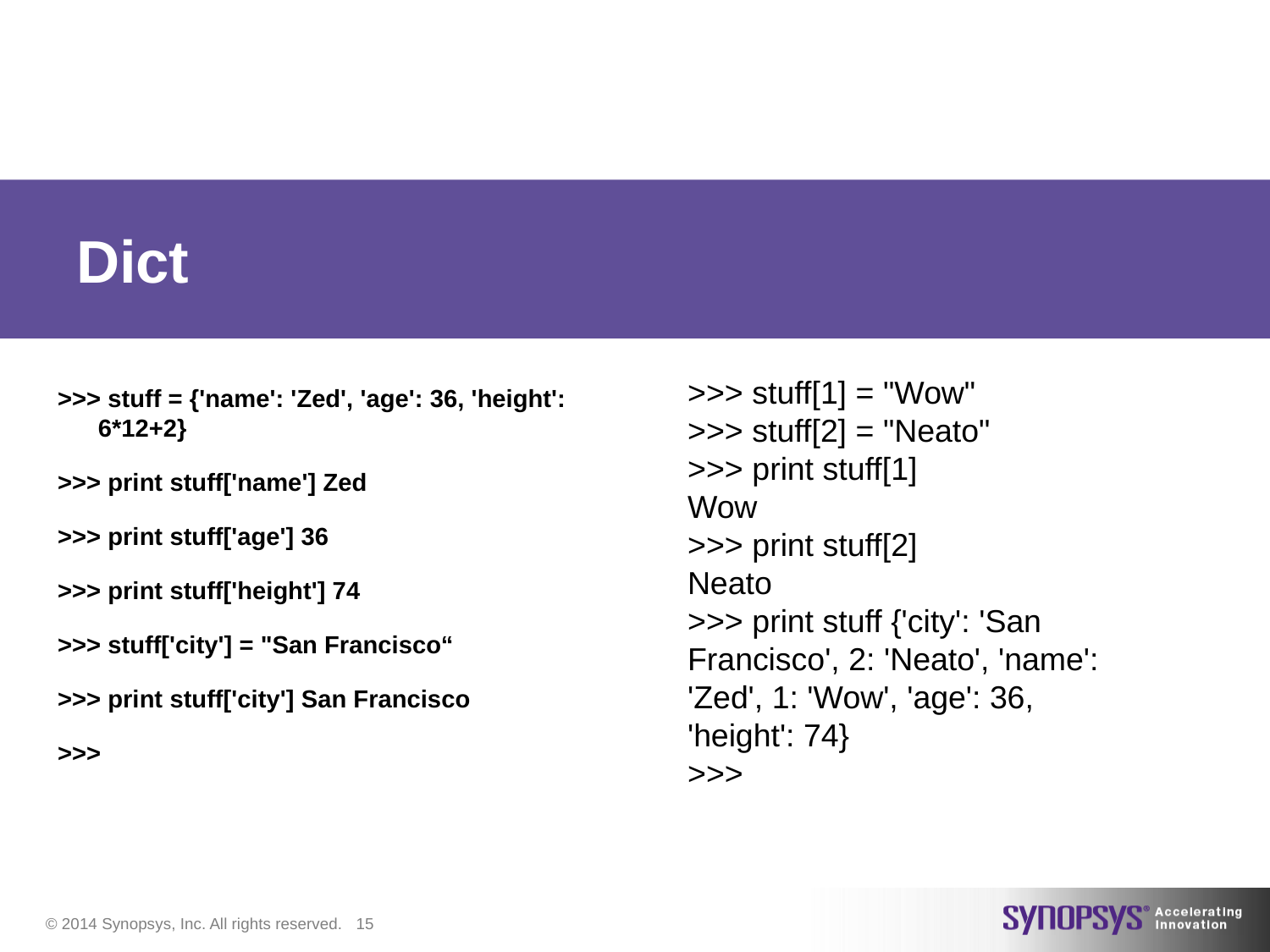

# Dict
>>> stuff[1] = "Wow"
>>> stuff[2] = "Neato"
>>> print stuff[1]
Wow
>>> print stuff[2]
Neato
>>> print stuff {'city': 'San Francisco', 2: 'Neato', 'name': 'Zed', 1: 'Wow', 'age': 36, 'height': 74}
>>>
>>> stuff = {'name': 'Zed', 'age': 36, 'height': 6*12+2}
>>> print stuff['name'] Zed
>>> print stuff['age'] 36
>>> print stuff['height'] 74
>>> stuff['city'] = "San Francisco“
>>> print stuff['city'] San Francisco
>>>